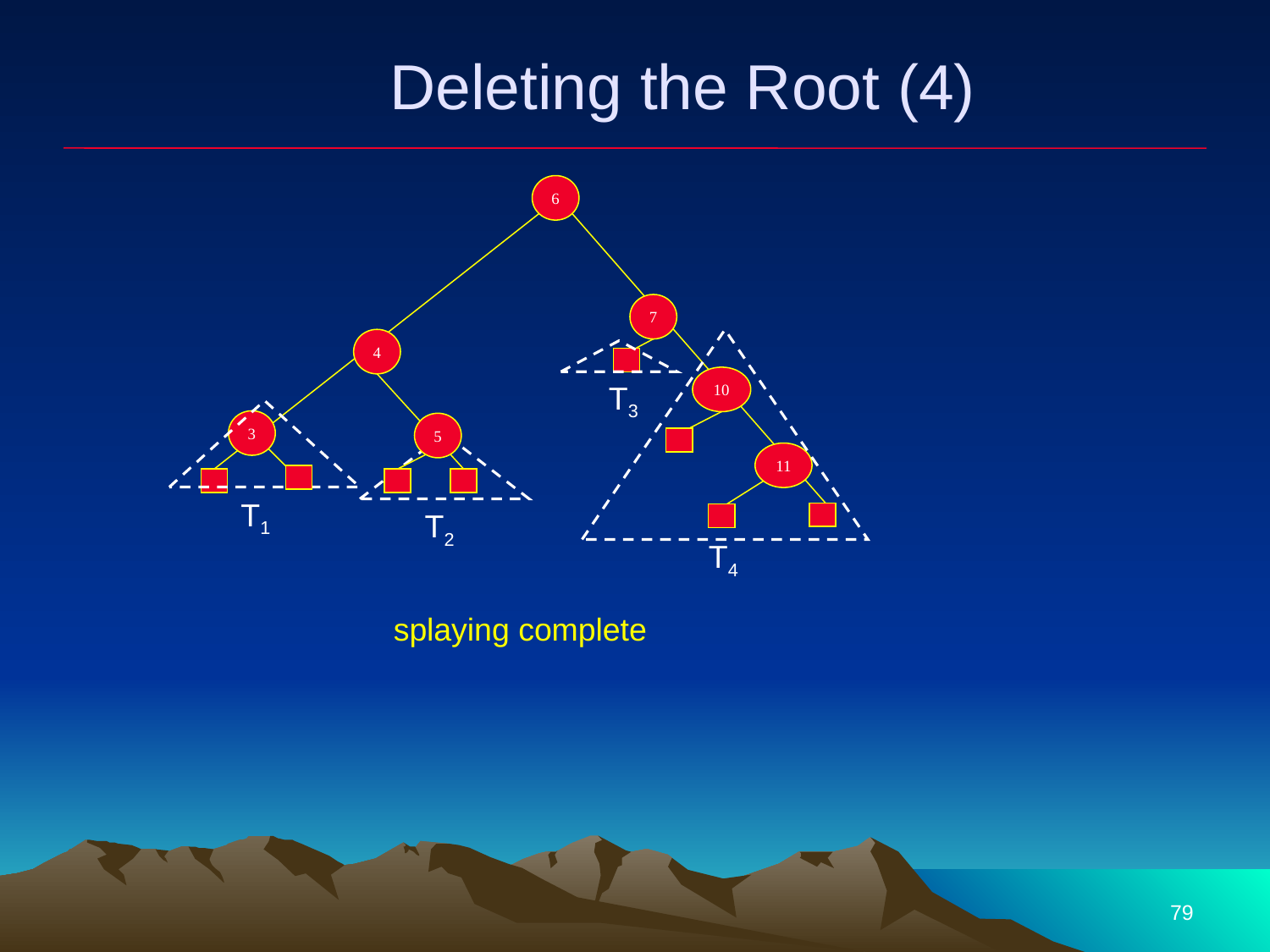

# Deleting the Root (4)
6
7

4

T3

10

T1
3
5

T2
11

T4
splaying complete
79